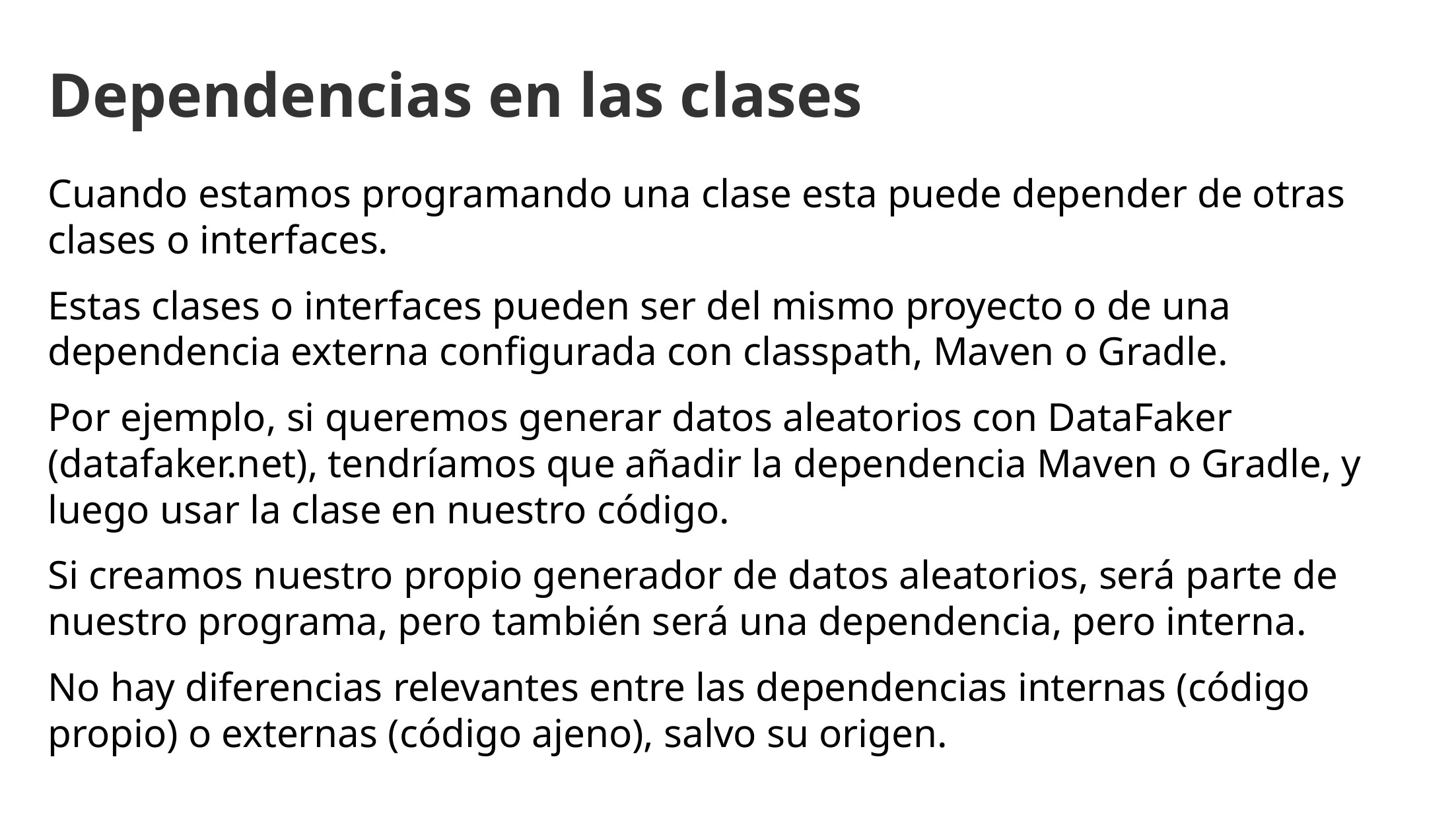

Dependencias en las clases
Cuando estamos programando una clase esta puede depender de otras clases o interfaces.
Estas clases o interfaces pueden ser del mismo proyecto o de una dependencia externa configurada con classpath, Maven o Gradle.
Por ejemplo, si queremos generar datos aleatorios con DataFaker (datafaker.net), tendríamos que añadir la dependencia Maven o Gradle, y luego usar la clase en nuestro código.
Si creamos nuestro propio generador de datos aleatorios, será parte de nuestro programa, pero también será una dependencia, pero interna.
No hay diferencias relevantes entre las dependencias internas (código propio) o externas (código ajeno), salvo su origen.